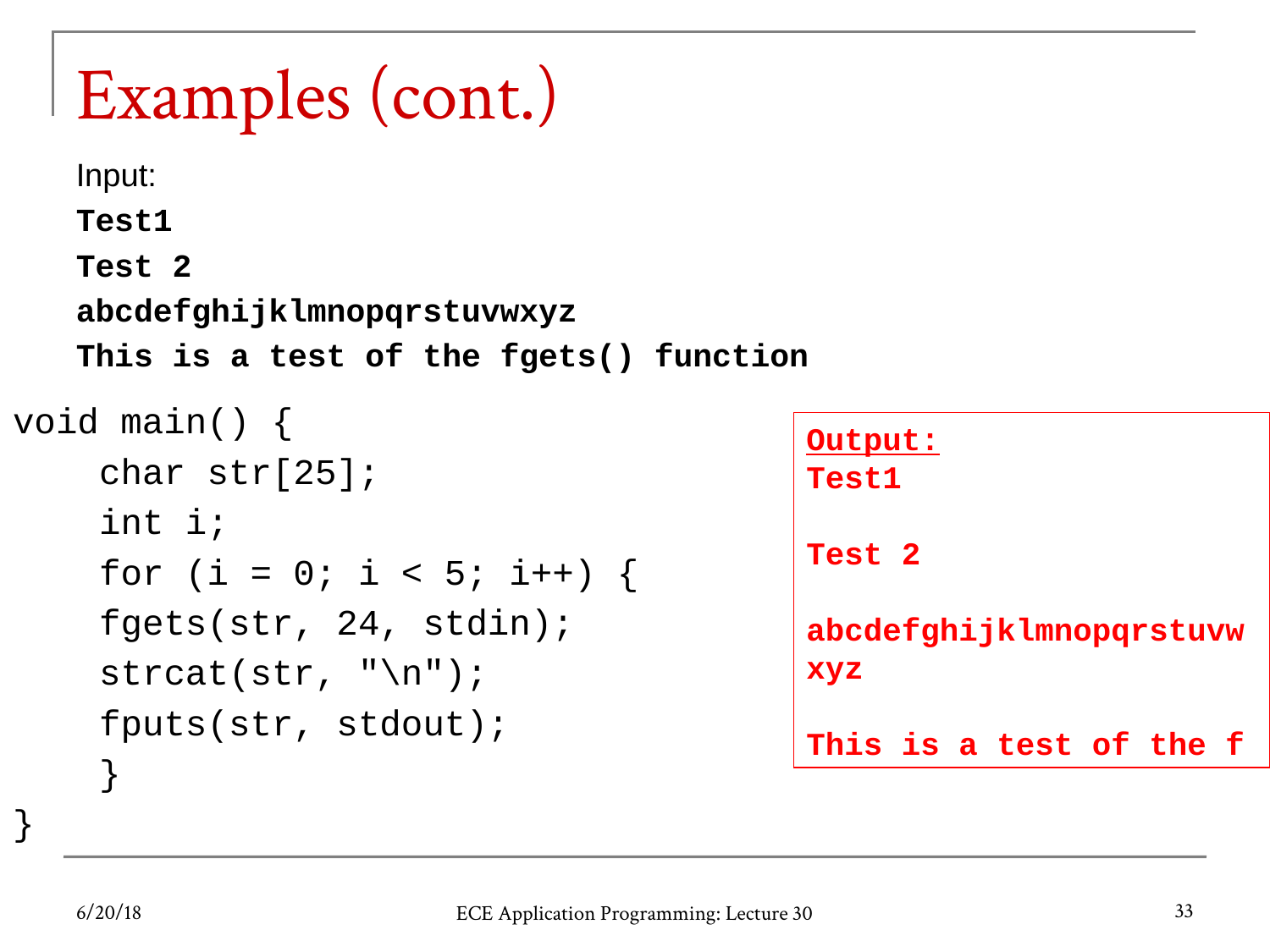

# Examples (cont.)
Input:
Test1
Test 2
abcdefghijklmnopqrstuvwxyz
This is a test of the fgets() function
void main() {
	char str[25];
	int i;
	for (i = 0; i < 5; i++) {
		fgets(str, 24, stdin);
		strcat(str, "\n");
		fputs(str, stdout);
	}
}
Output:
Test1

Test 2

abcdefghijklmnopqrstuvw
xyz

This is a test of the f
6/20/18
33
ECE Application Programming: Lecture 30